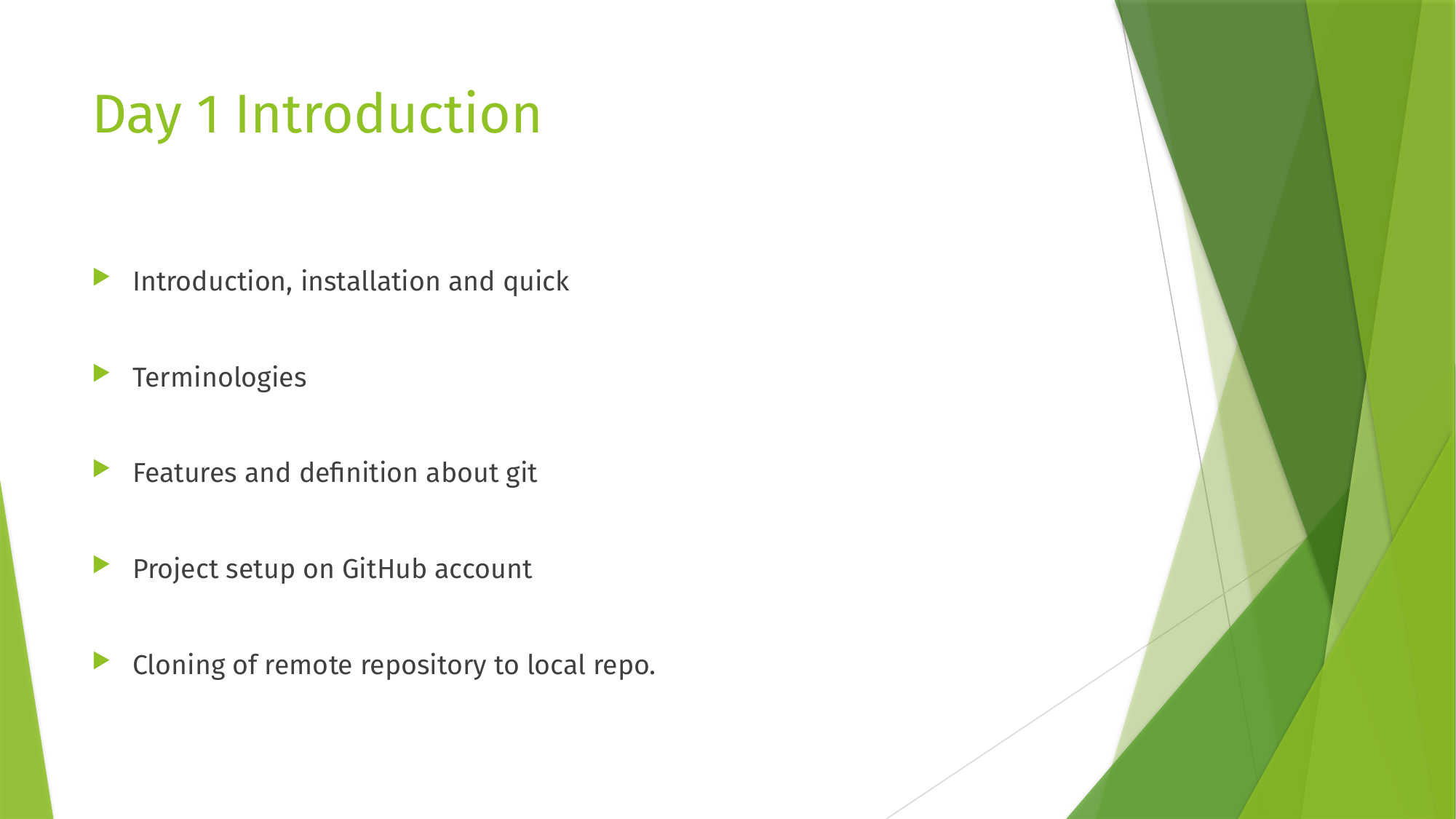

# Day 1 Introduction
Introduction, installation and quick

Terminologies

Features and definition about git

Project setup on GitHub account

Cloning of remote repository to local repo.